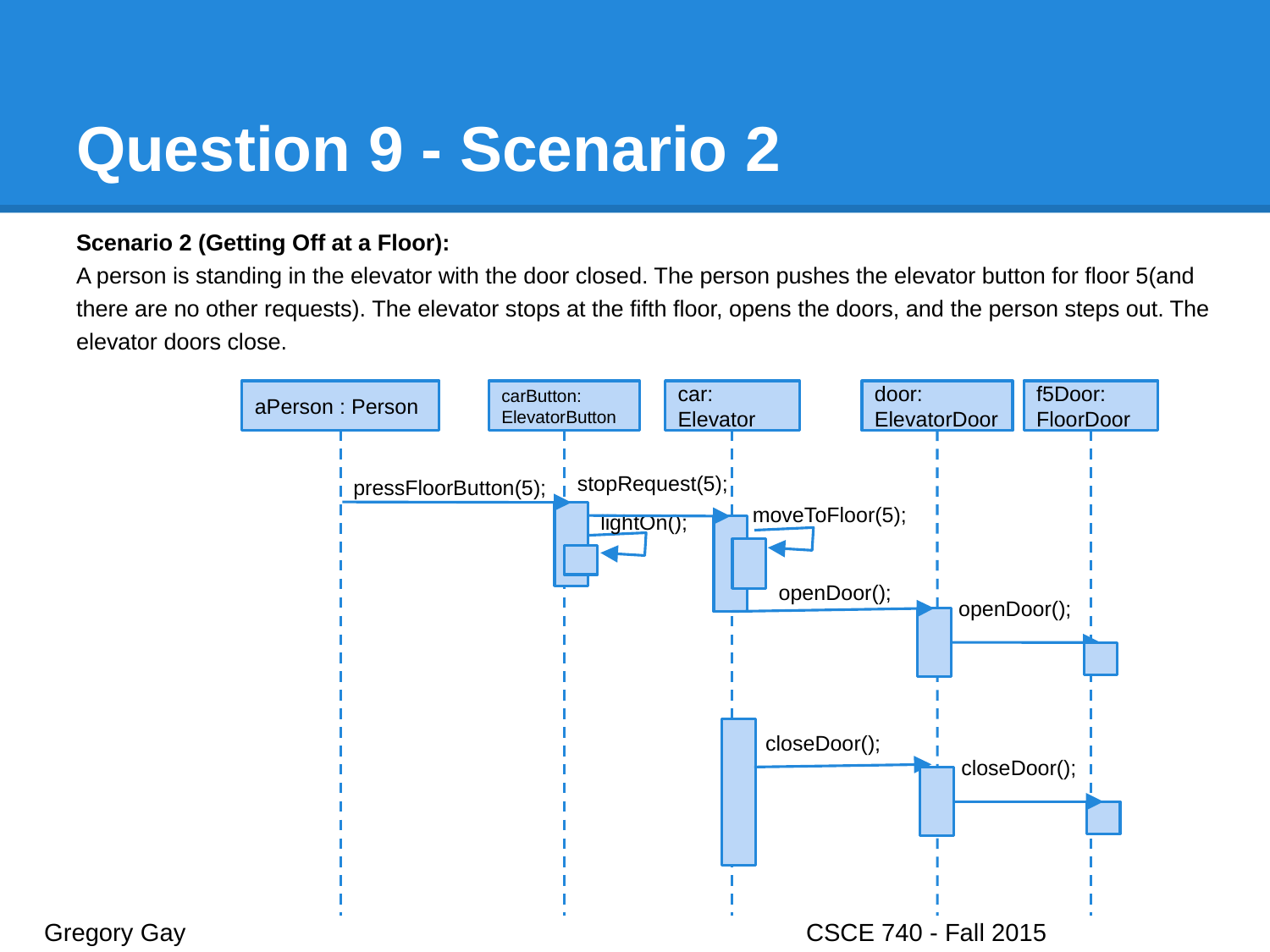

# Question 9 - Scenario 2
Scenario 2 (Getting Off at a Floor):
A person is standing in the elevator with the door closed. The person pushes the elevator button for floor 5(and there are no other requests). The elevator stops at the fifth floor, opens the doors, and the person steps out. The elevator doors close.

aPerson : Person
carButton: ElevatorButton
car: Elevator
door: ElevatorDoor
f5Door: FloorDoor
stopRequest(5);
pressFloorButton(5);
moveToFloor(5);
lightOn();

openDoor();
openDoor();

closeDoor();
closeDoor();

Gregory Gay					CSCE 740 - Fall 2015								23